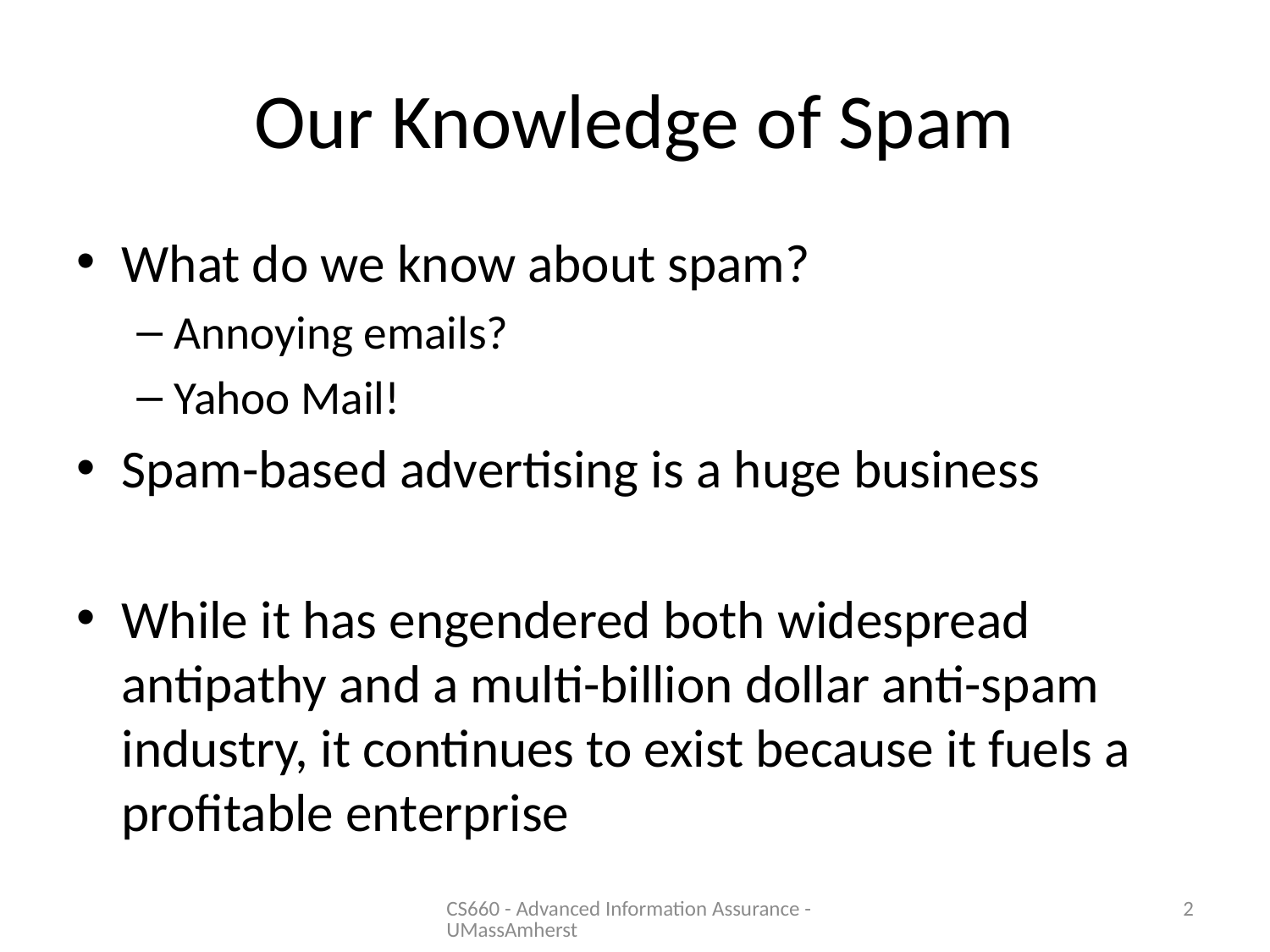

# Our Knowledge of Spam
What do we know about spam?
Annoying emails?
Yahoo Mail!
Spam-based advertising is a huge business

While it has engendered both widespread antipathy and a multi-billion dollar anti-spam industry, it continues to exist because it fuels a profitable enterprise

CS660 - Advanced Information Assurance - UMassAmherst
2